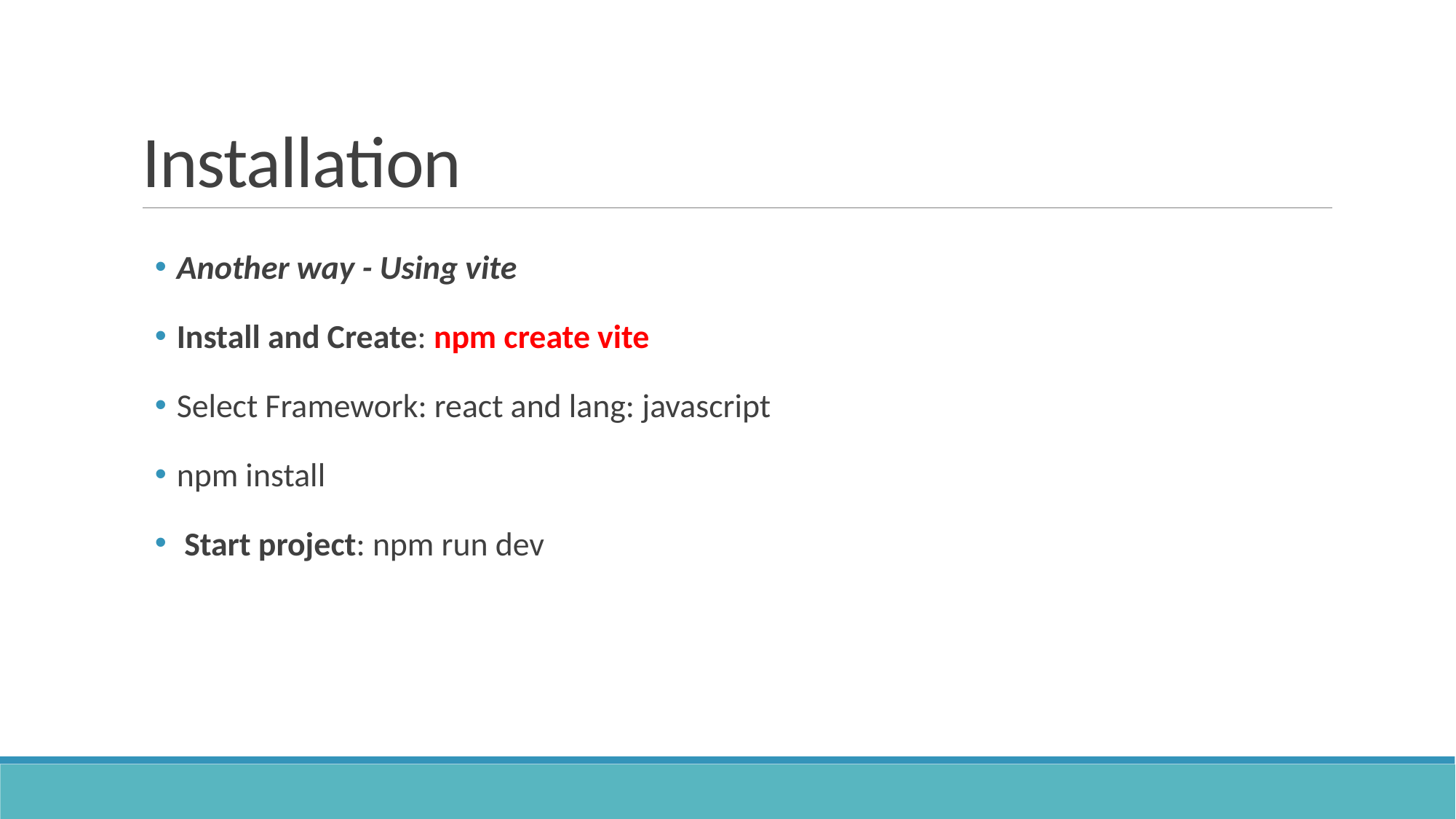

# Installation
Another way - Using vite
Install and Create: npm create vite
Select Framework: react and lang: javascript
npm install
 Start project: npm run dev